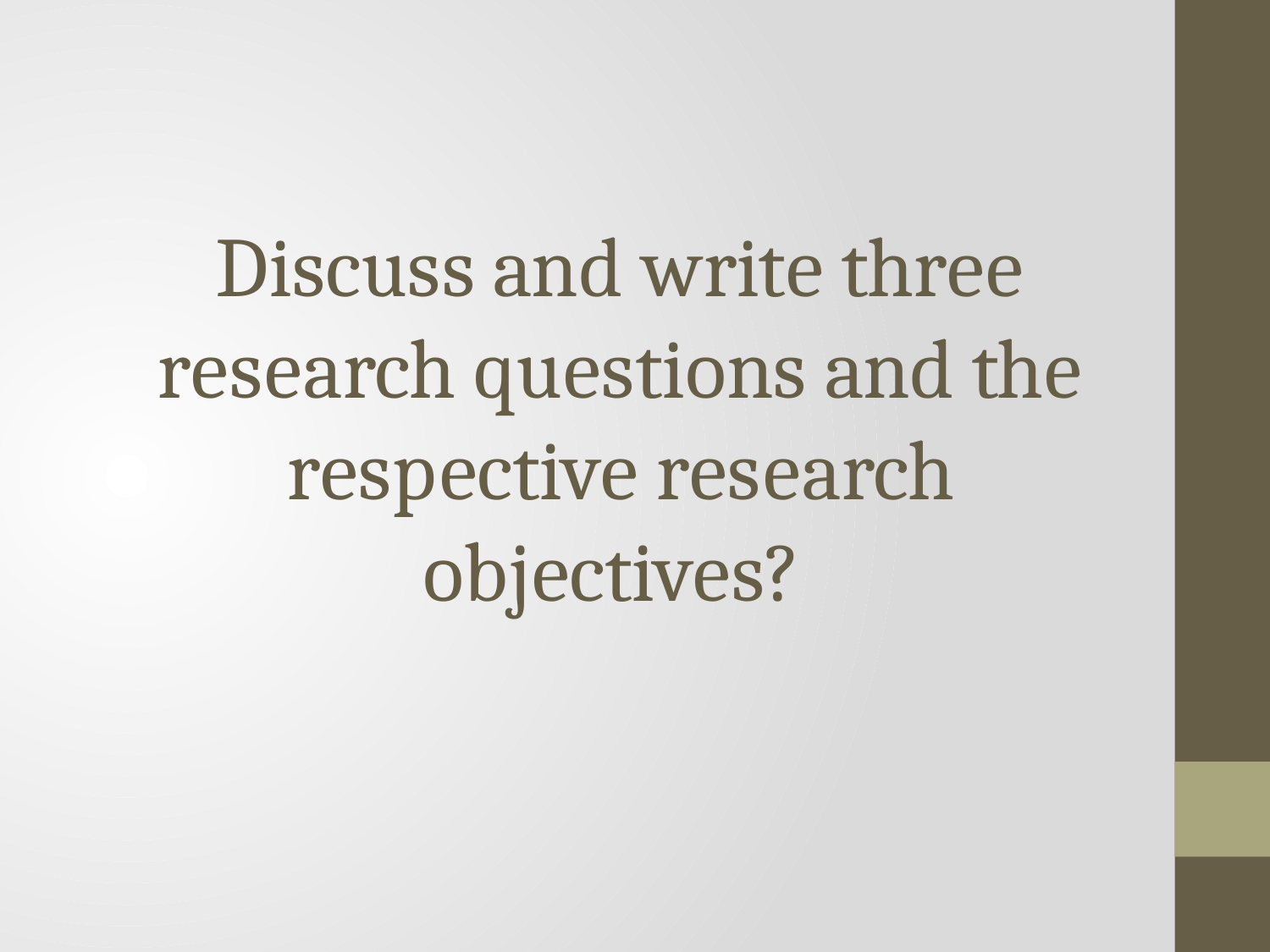

# Discuss and write three research questions and the respective research objectives?